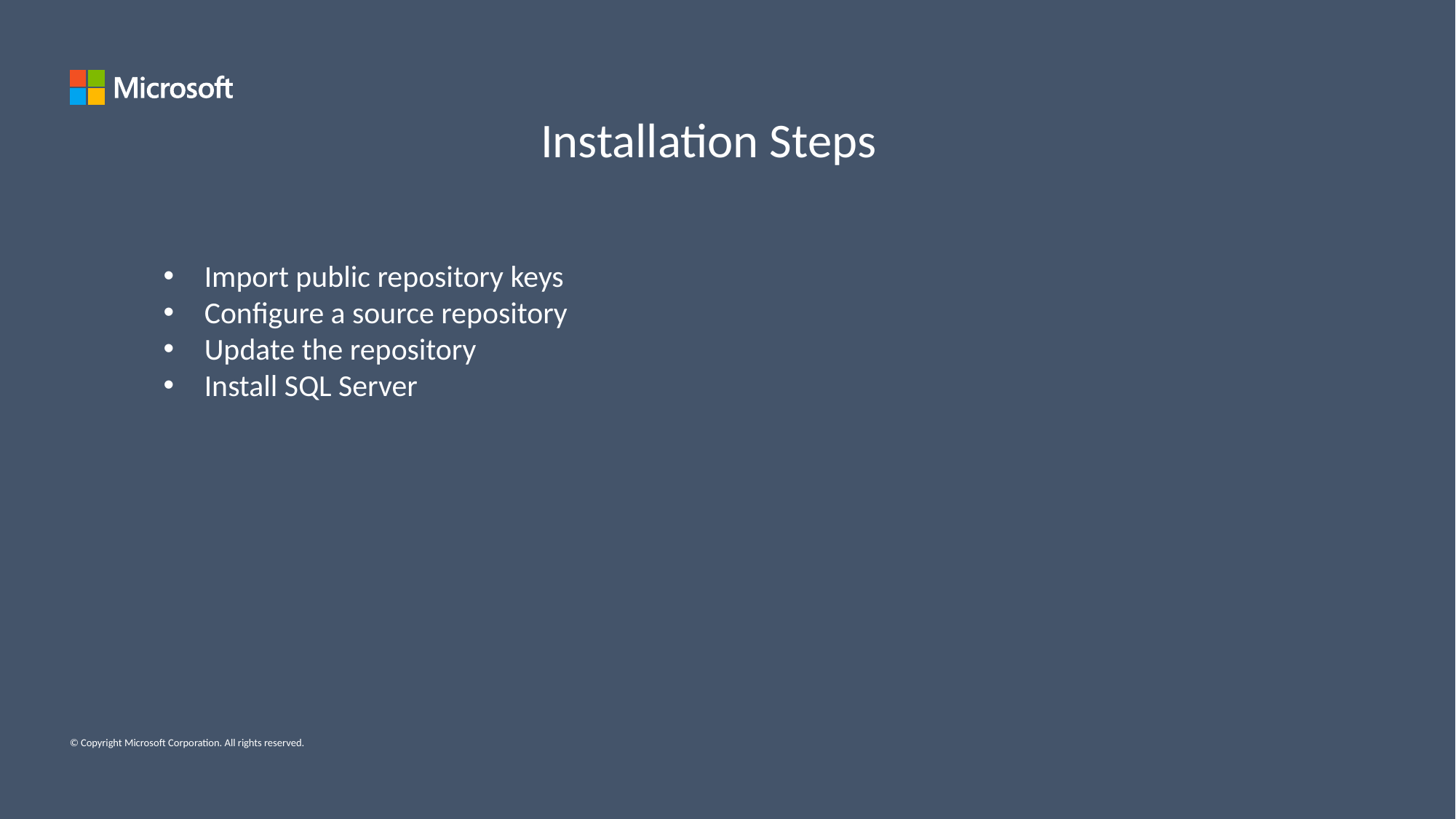

Installation Steps
Import public repository keys
Configure a source repository
Update the repository
Install SQL Server